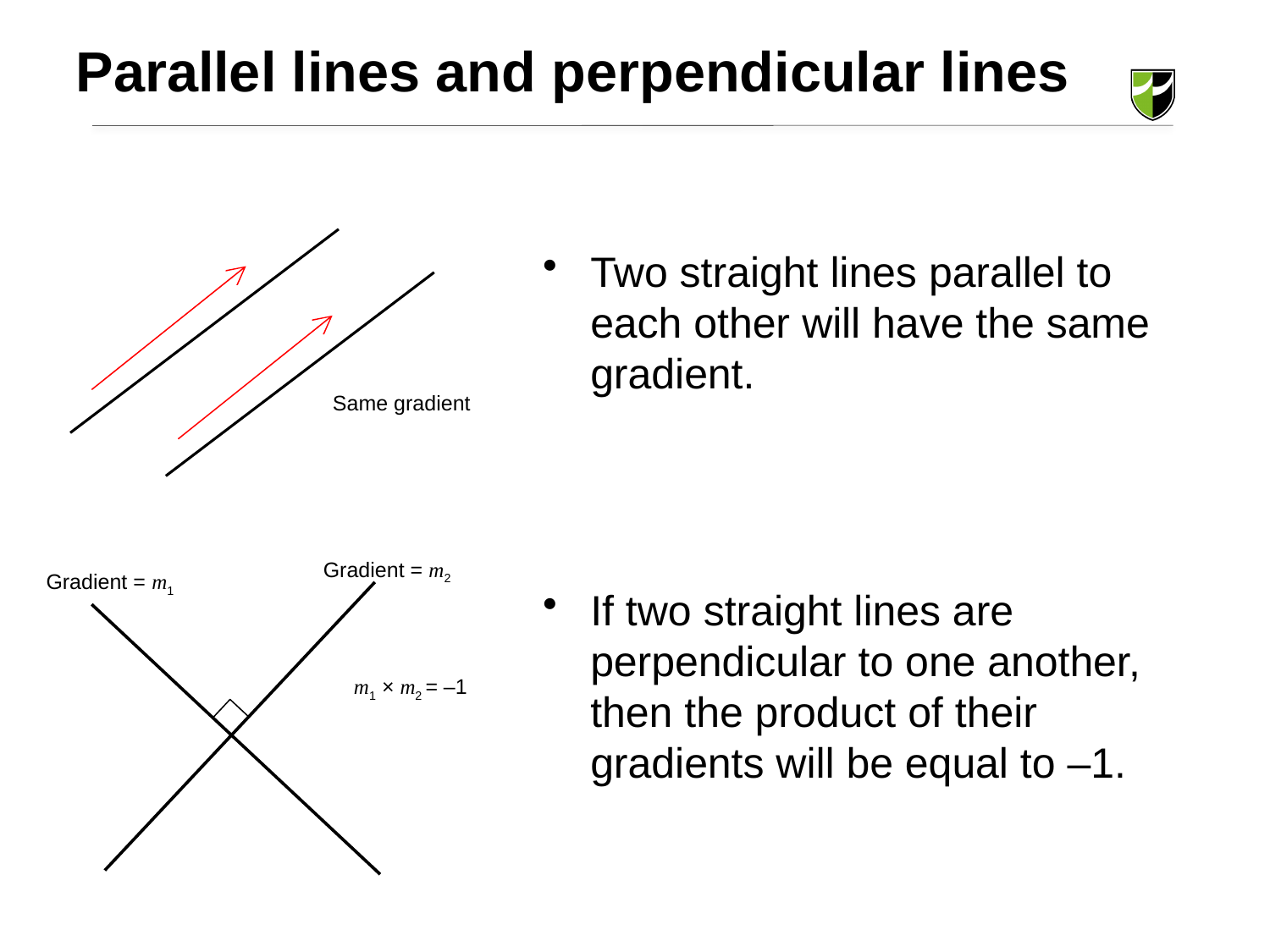

Parallel lines and perpendicular lines

Two straight lines parallel to each other will have the same gradient.

If two straight lines are  perpendicular to one another, then the product of their gradients will be equal to –1.
Same gradient
Gradient = m2
Gradient = m1
 m1 × m2 = –1